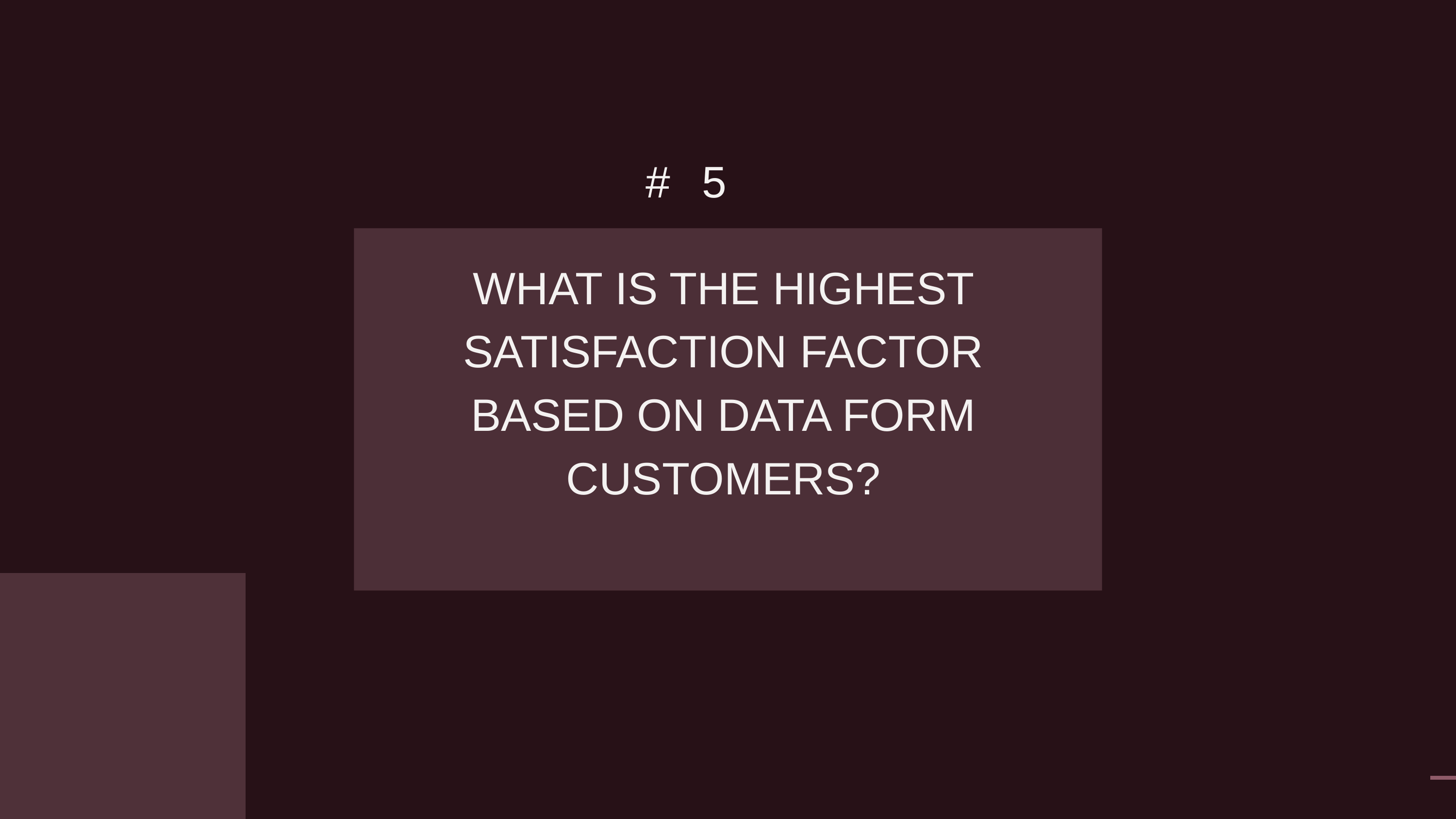

#5

WHAT IS THE HIGHEST SATISFACTION FACTOR BASED ON DATA FORM CUSTOMERS?